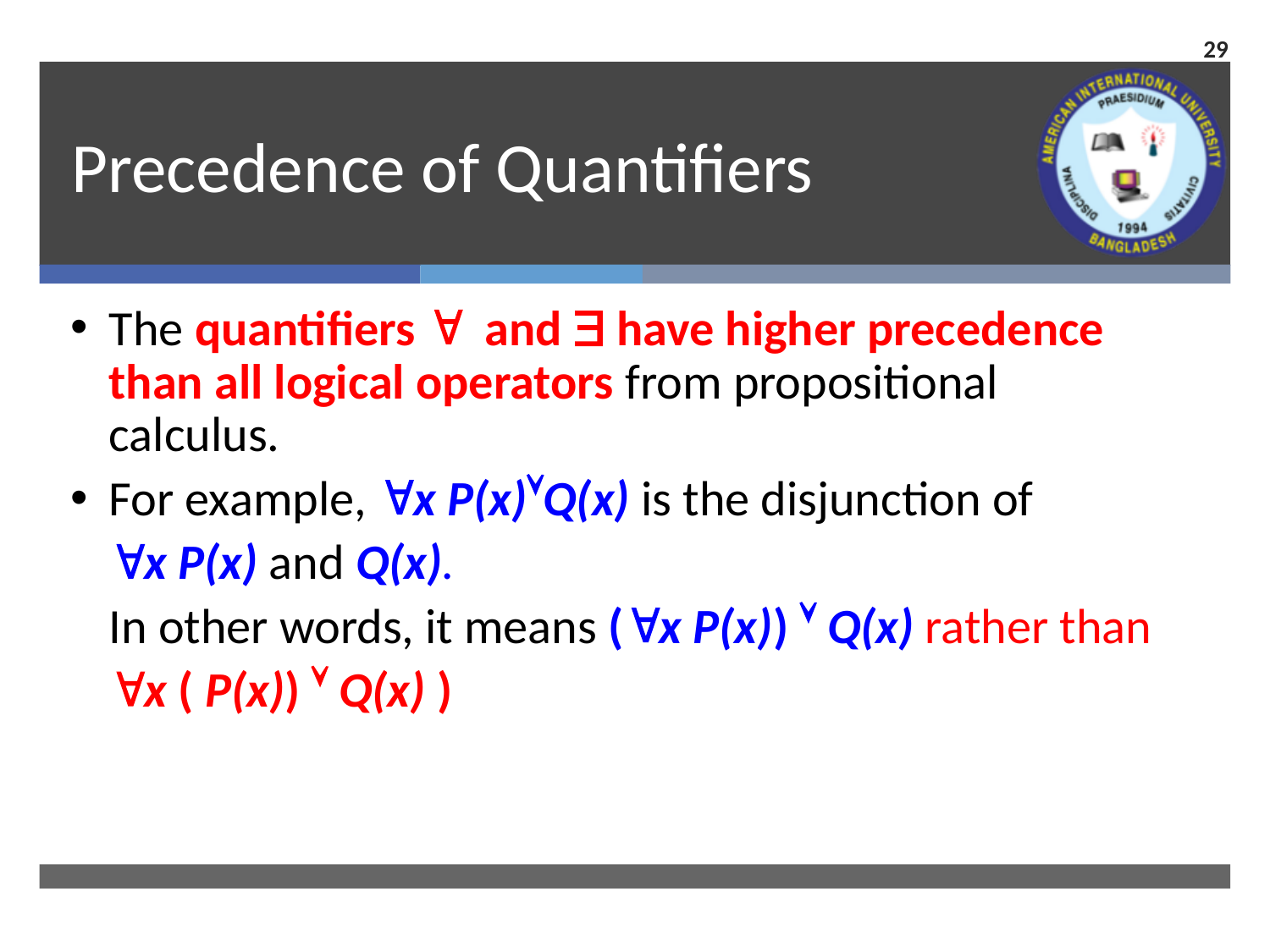

29
# Precedence of Quantifiers
The quantifiers ∀  and ∃ have higher precedence than all logical operators from propositional calculus.
For example, ∀x P(x)∨Q(x) is the disjunction of
	∀x P(x) and Q(x).
	In other words, it means (∀x P(x)) ∨ Q(x) rather than
	∀x ( P(x)) ∨ Q(x) )